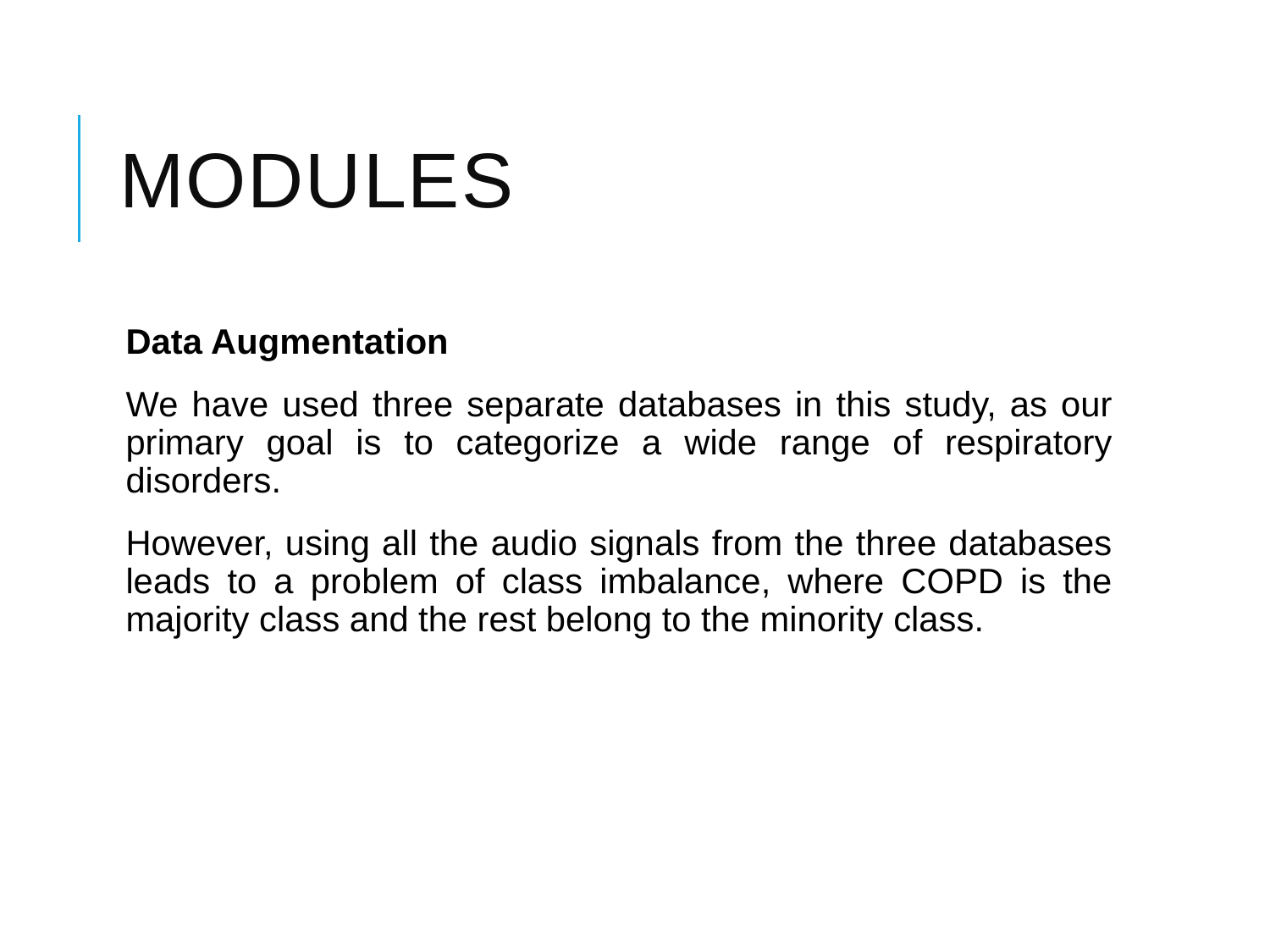

# MODULES
Data Augmentation
We have used three separate databases in this study, as our primary goal is to categorize a wide range of respiratory disorders.
However, using all the audio signals from the three databases leads to a problem of class imbalance, where COPD is the majority class and the rest belong to the minority class.